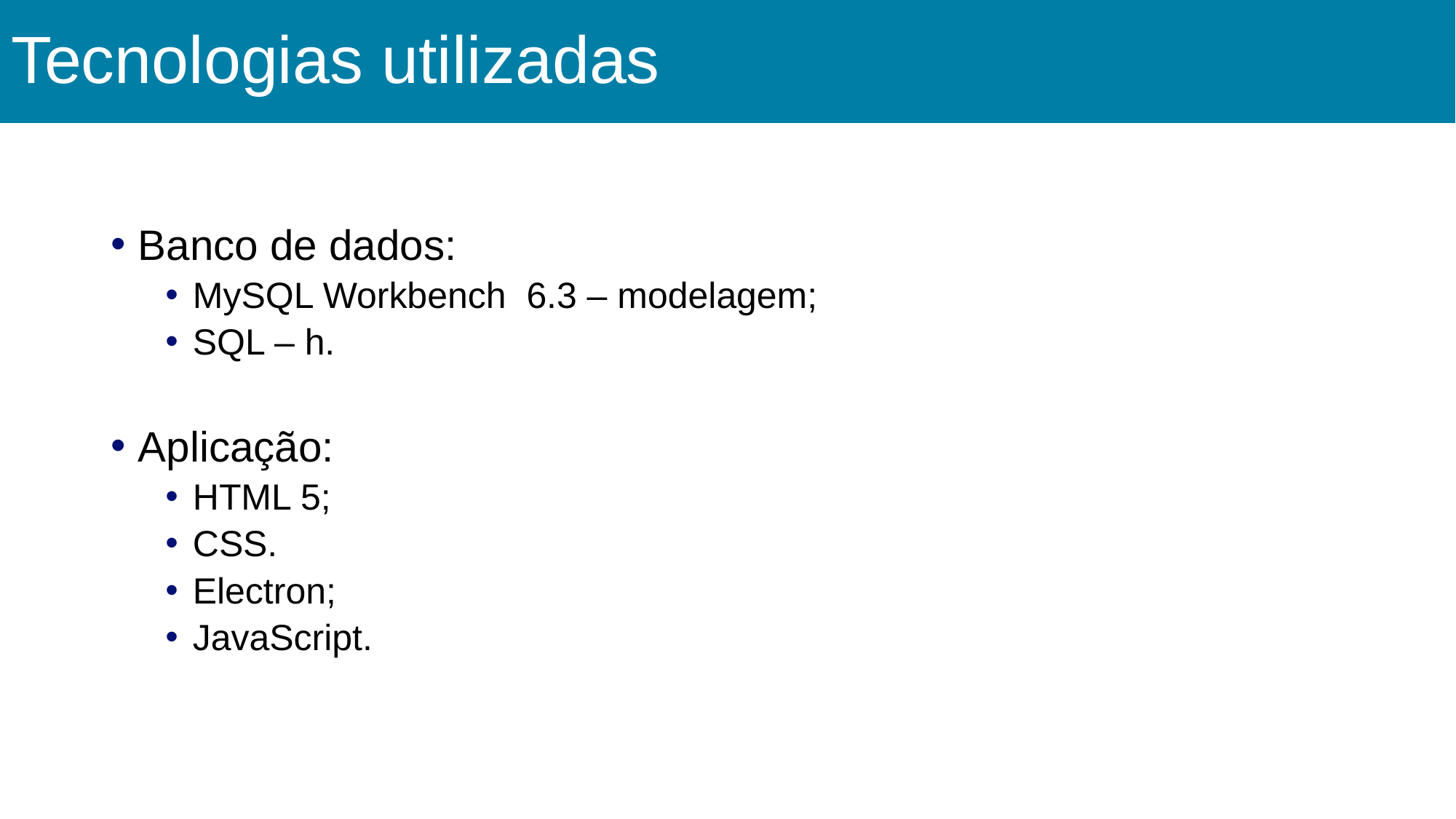

# Tecnologias utilizadas
Banco de dados:
MySQL Workbench  6.3 – modelagem;
SQL – h.

Aplicação:
HTML 5;
CSS.
Electron;
JavaScript.